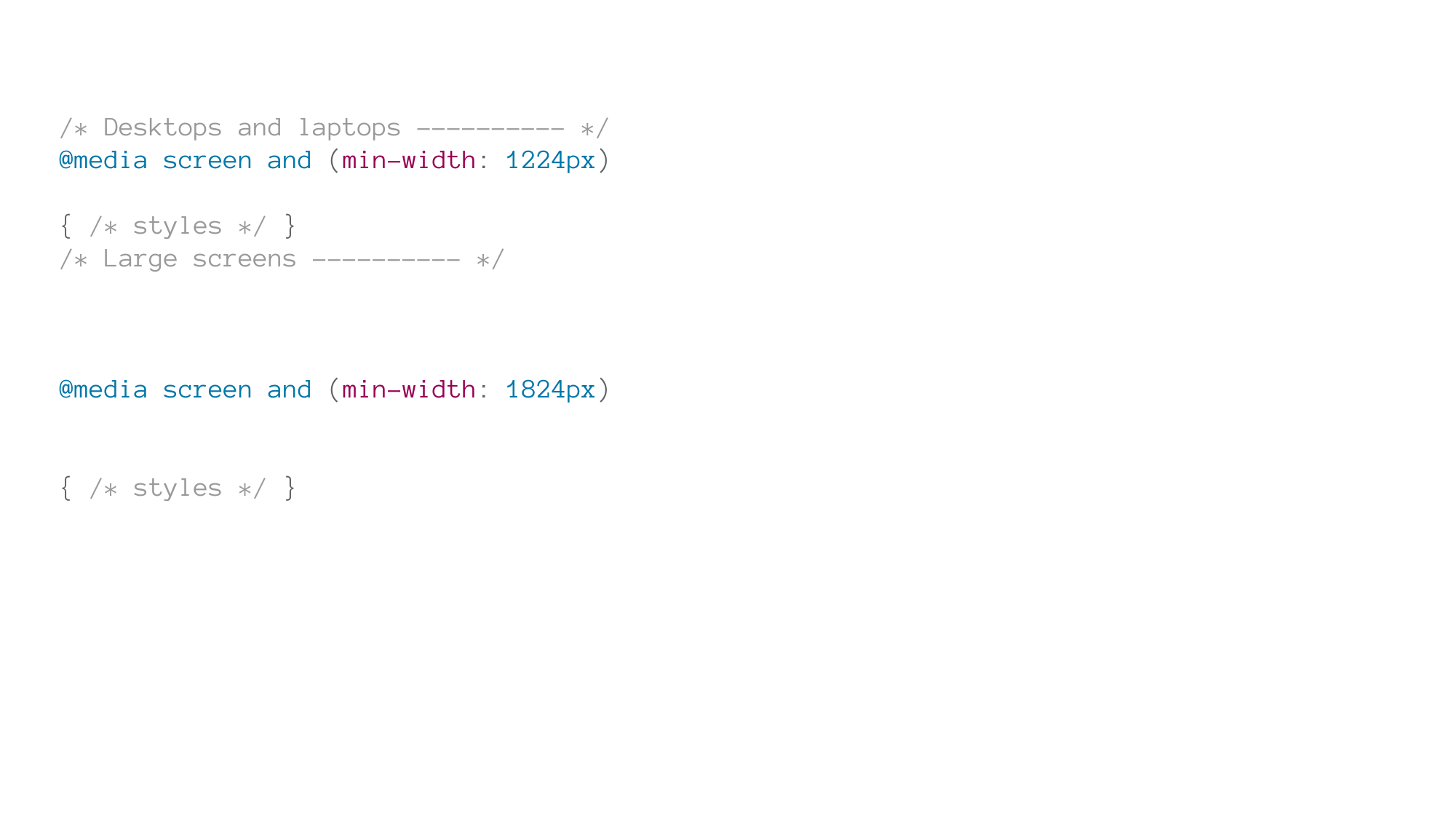

/* Desktops and laptops ---------- */
@media screen and (min-width: 1224px)

{ /* styles */ }
/* Large screens ---------- */

@media screen and (min-width: 1824px)

{ /* styles */ }